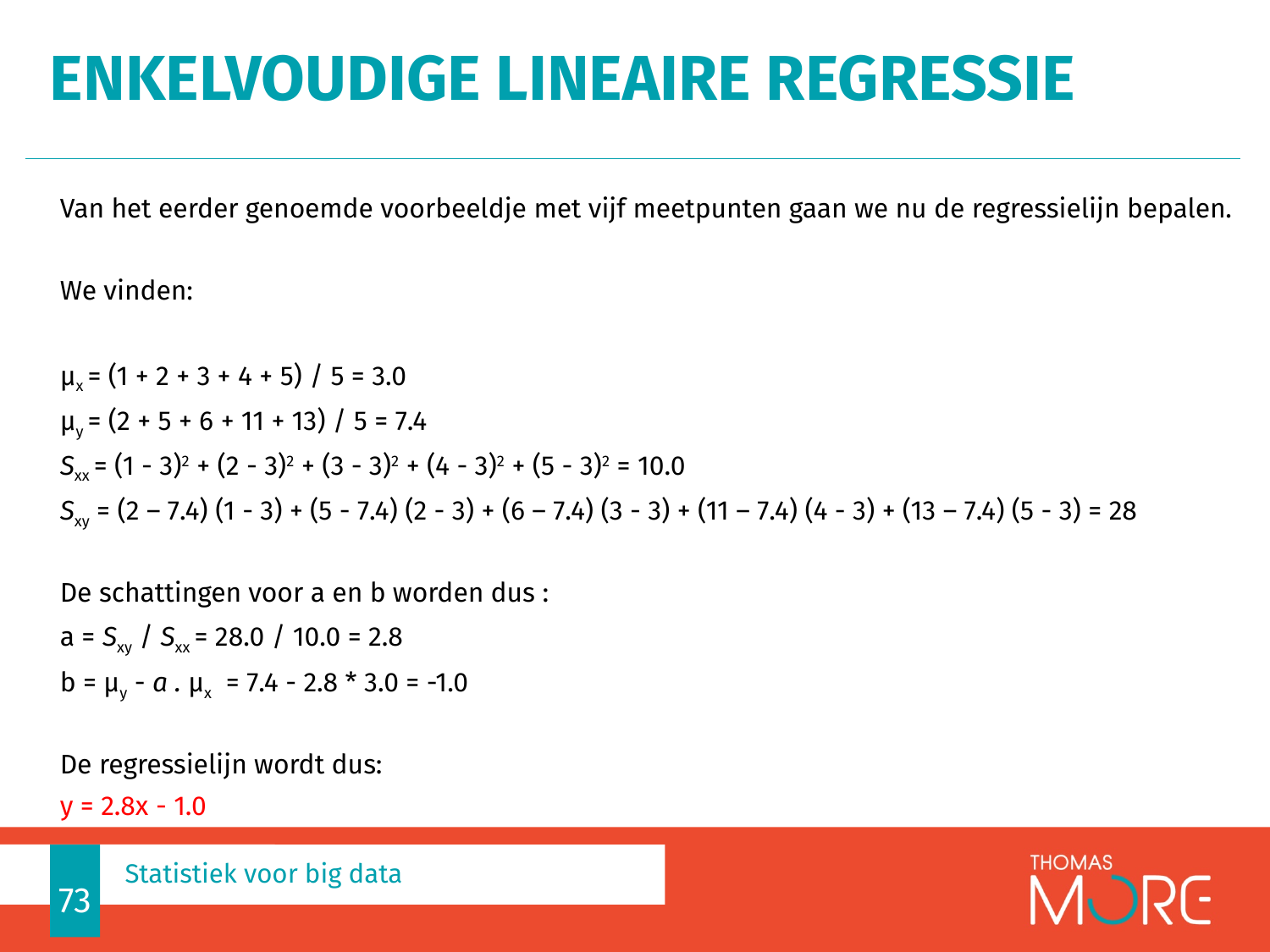

# ENKELVOUDIGE LINEAIRE REGRESSIE
Van het eerder genoemde voorbeeldje met vijf meetpunten gaan we nu de regressielijn bepalen.

We vinden:

µx = (1 + 2 + 3 + 4 + 5) / 5 = 3.0
µy = (2 + 5 + 6 + 11 + 13) / 5 = 7.4
Sxx = (1 - 3)2 + (2 - 3)2 + (3 - 3)2 + (4 - 3)2 + (5 - 3)2 = 10.0
Sxy = (2 – 7.4) (1 - 3) + (5 - 7.4) (2 - 3) + (6 – 7.4) (3 - 3) + (11 – 7.4) (4 - 3) + (13 – 7.4) (5 - 3) = 28

De schattingen voor a en b worden dus :
a = Sxy / Sxx = 28.0 / 10.0 = 2.8
b = µy - a . µx  = 7.4 - 2.8 * 3.0 = -1.0

De regressielijn wordt dus:
y = 2.8x - 1.0

73
Statistiek voor big data